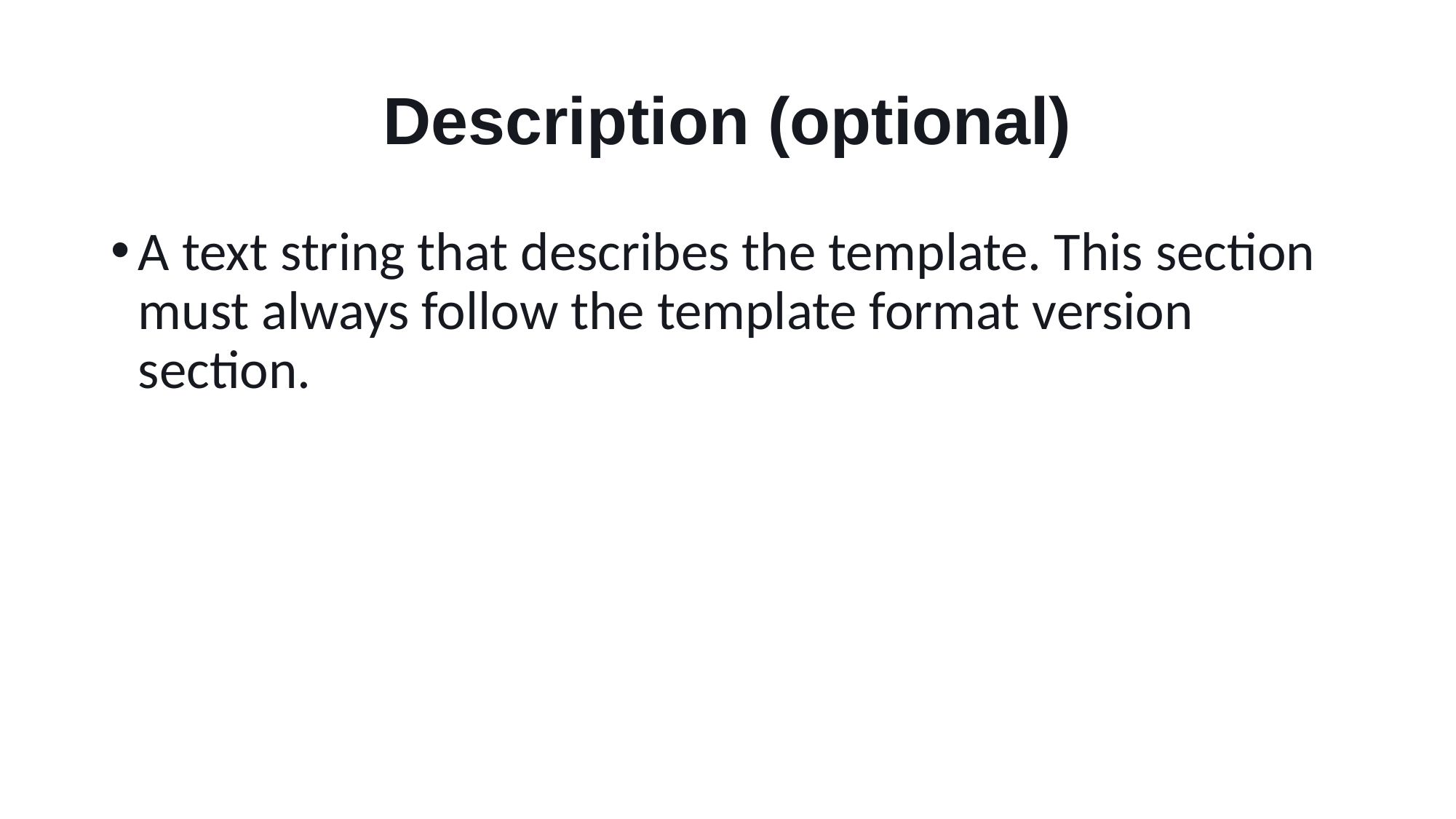

# Description (optional)
A text string that describes the template. This section must always follow the template format version section.